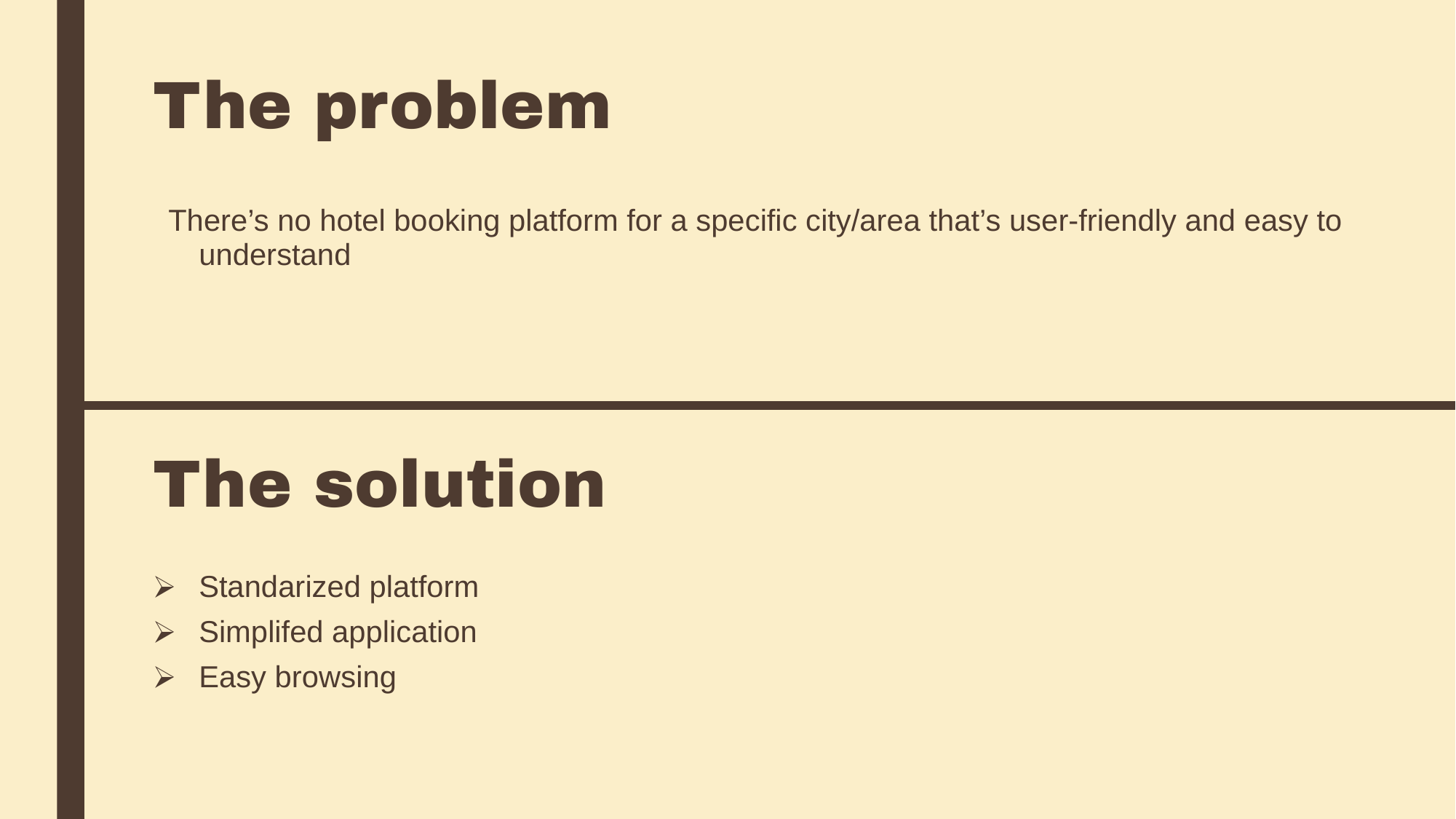

# The problem
There’s no hotel booking platform for a specific city/area that’s user-friendly and easy to understand
The solution
Standarized platform
Simplifed application
Easy browsing